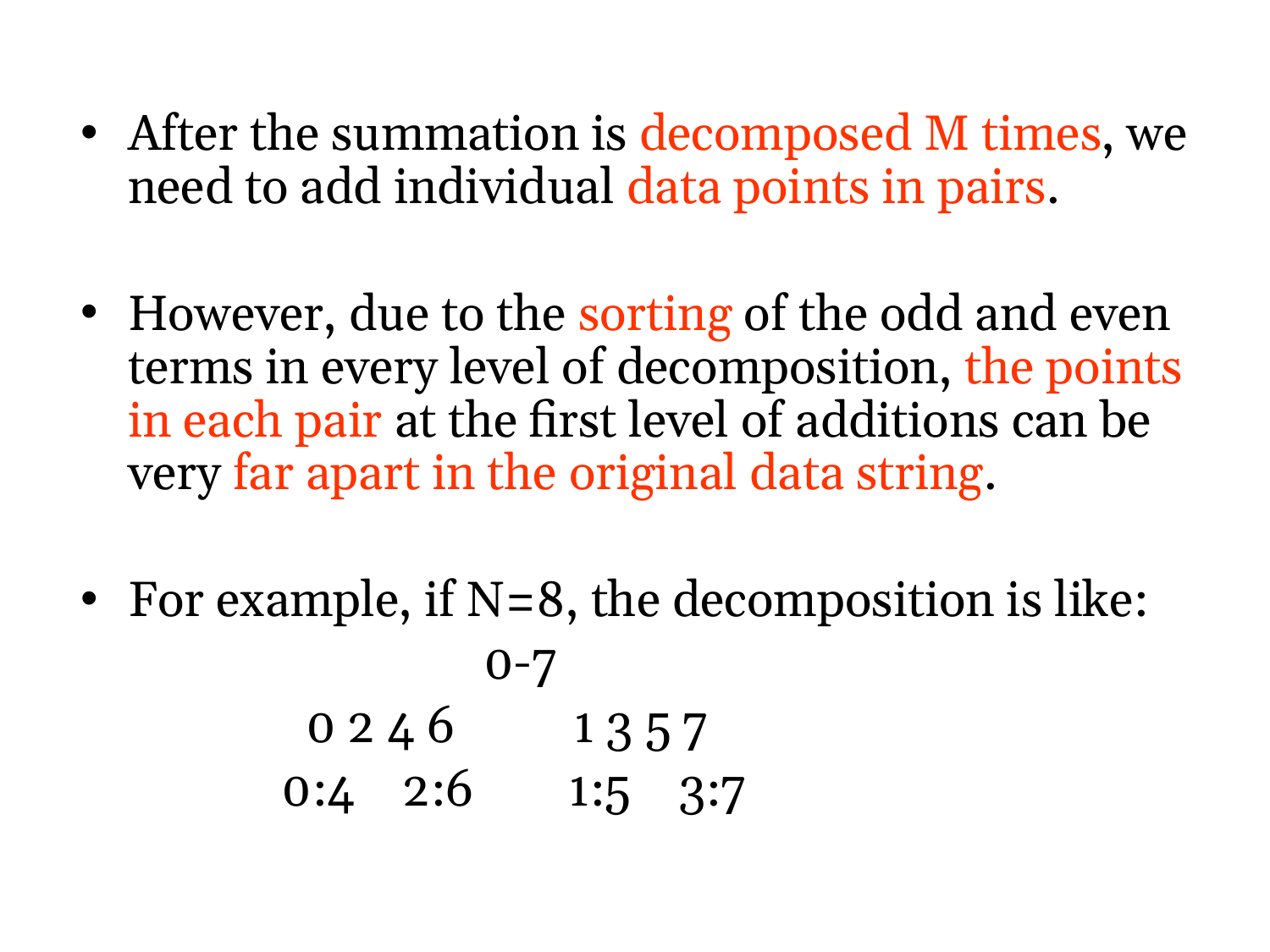

After the summation is decomposed M times, we need to add individual data points in pairs.

However, due to the sorting of the odd and even terms in every level of decomposition, the points in each pair at the first level of additions can be very far apart in the original data string.

For example, if N=8, the decomposition is like:
	                              0-7
                   0 2 4 6          1 3 5 7
                 0:4    2:6        1:5    3:7